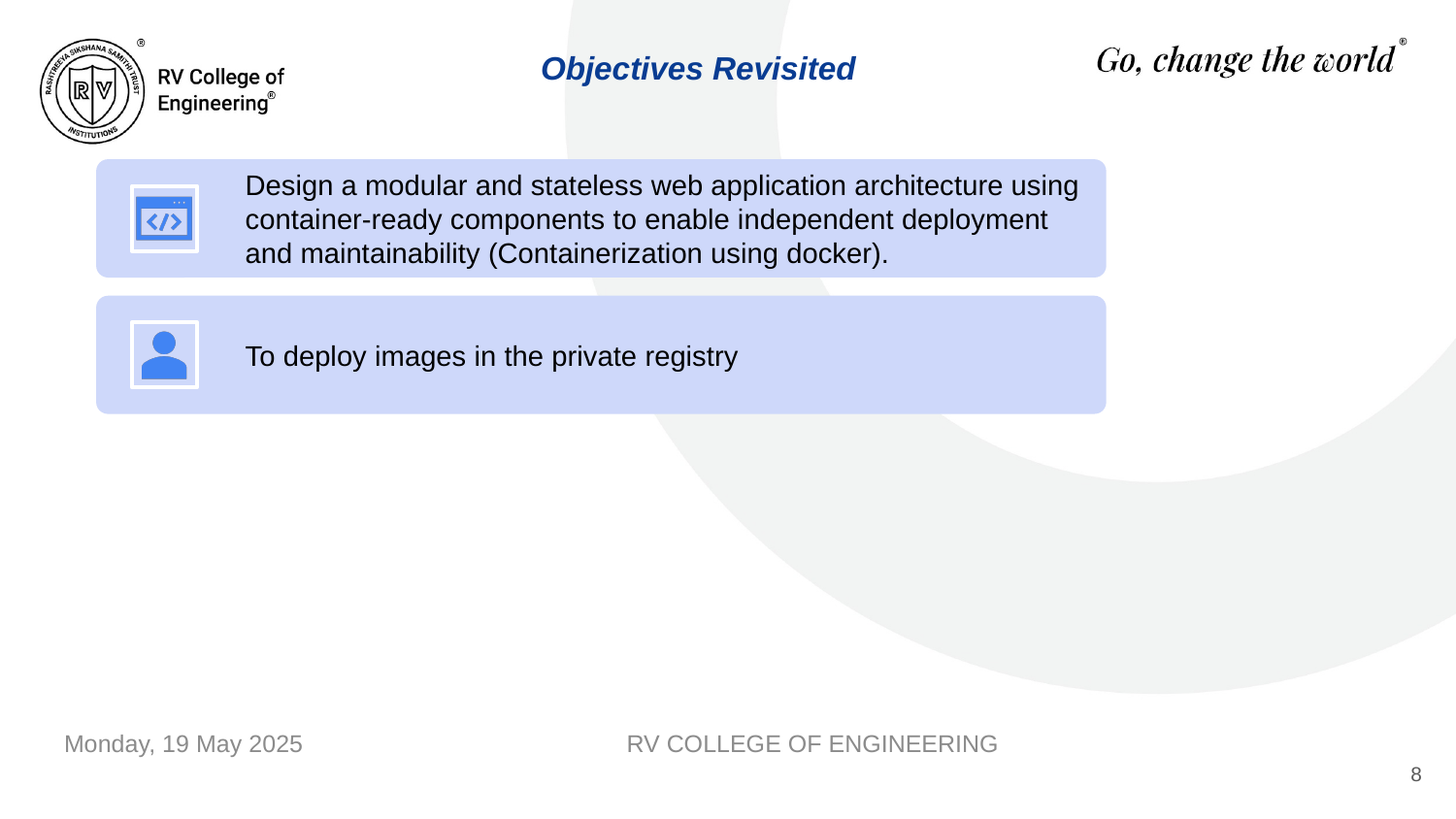

# Objectives Revisited
Design a modular and stateless web application architecture using container-ready components to enable independent deployment and maintainability (Containerization using docker).
To deploy images in the private registry
Monday, 19 May 2025
RV COLLEGE OF ENGINEERING
8